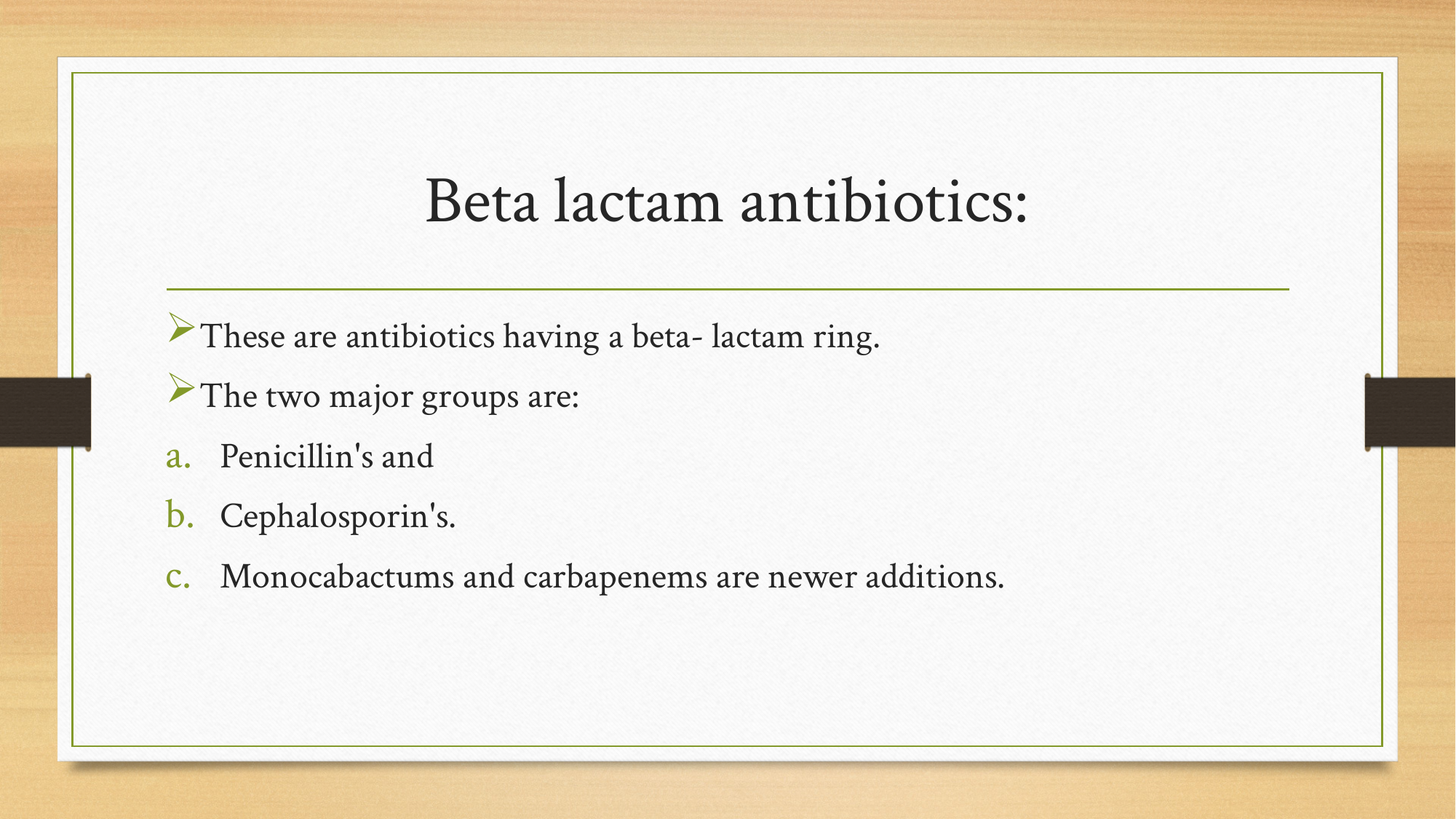

# Beta lactam antibiotics:
These are antibiotics having a beta- lactam ring.
The two major groups are:
Penicillin's and
Cephalosporin's.
Monocabactums and carbapenems are newer additions.